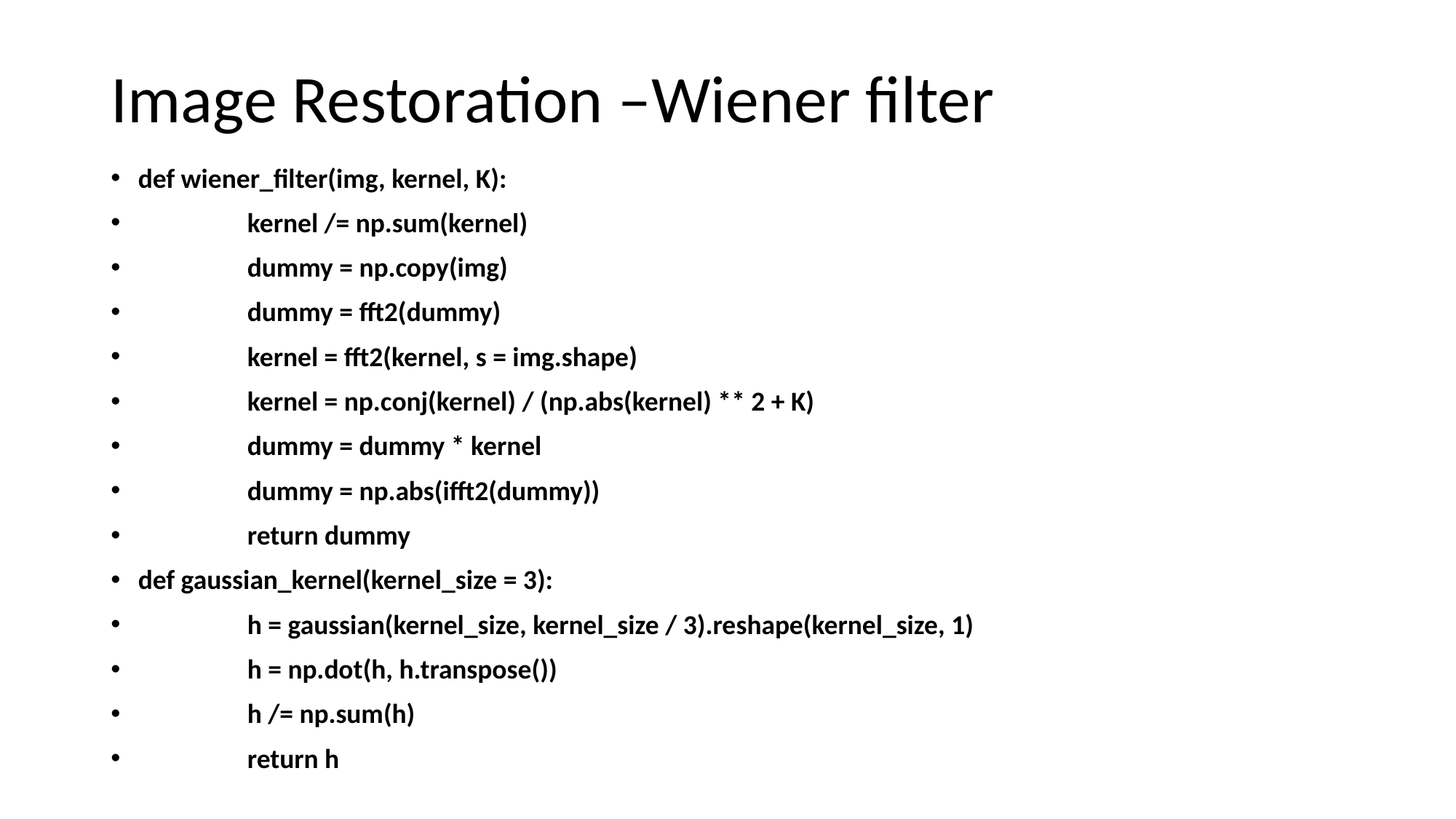

# Image Restoration –Wiener filter
def wiener_filter(img, kernel, K):
	kernel /= np.sum(kernel)
	dummy = np.copy(img)
	dummy = fft2(dummy)
	kernel = fft2(kernel, s = img.shape)
	kernel = np.conj(kernel) / (np.abs(kernel) ** 2 + K)
	dummy = dummy * kernel
	dummy = np.abs(ifft2(dummy))
	return dummy
def gaussian_kernel(kernel_size = 3):
	h = gaussian(kernel_size, kernel_size / 3).reshape(kernel_size, 1)
	h = np.dot(h, h.transpose())
	h /= np.sum(h)
	return h